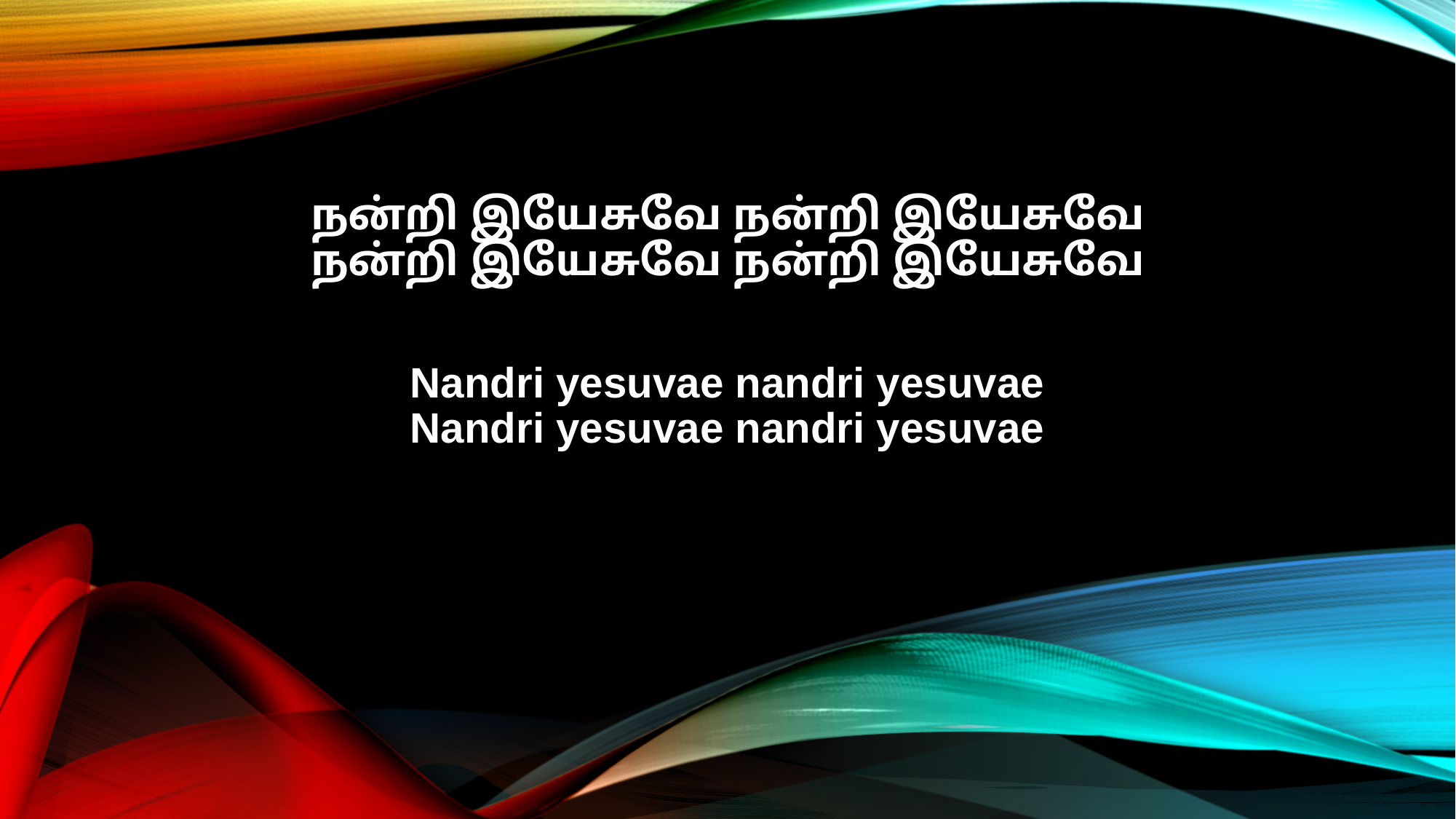

நன்றி இயேசுவே நன்றி இயேசுவே
நன்றி இயேசுவே நன்றி இயேசுவே

Nandri yesuvae nandri yesuvae
Nandri yesuvae nandri yesuvae